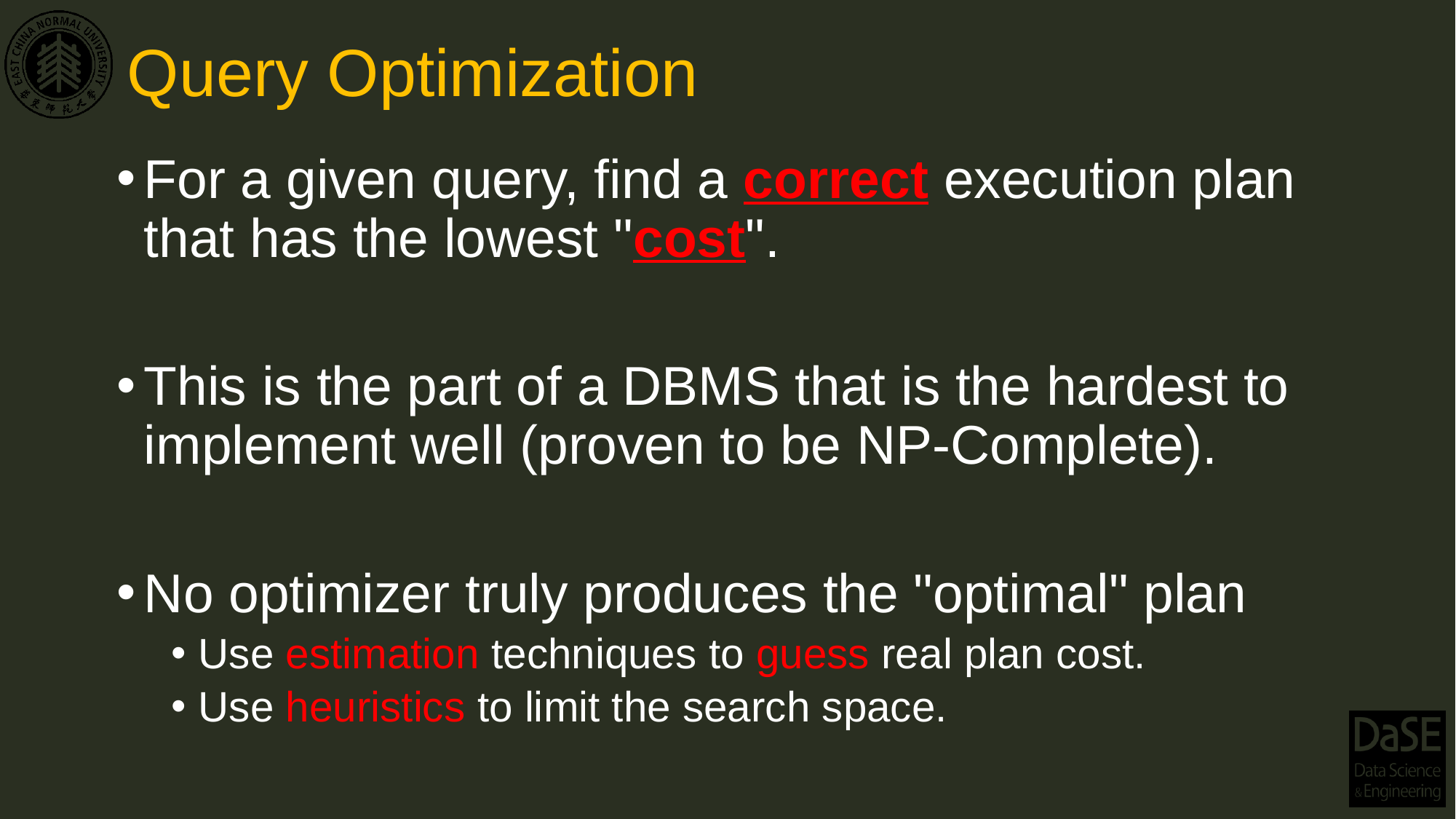

# Query Optimization
For a given query, find a correct execution plan that has the lowest "cost".

This is the part of a DBMS that is the hardest to implement well (proven to be NP-Complete).

No optimizer truly produces the "optimal" plan
Use estimation techniques to guess real plan cost.
Use heuristics to limit the search space.